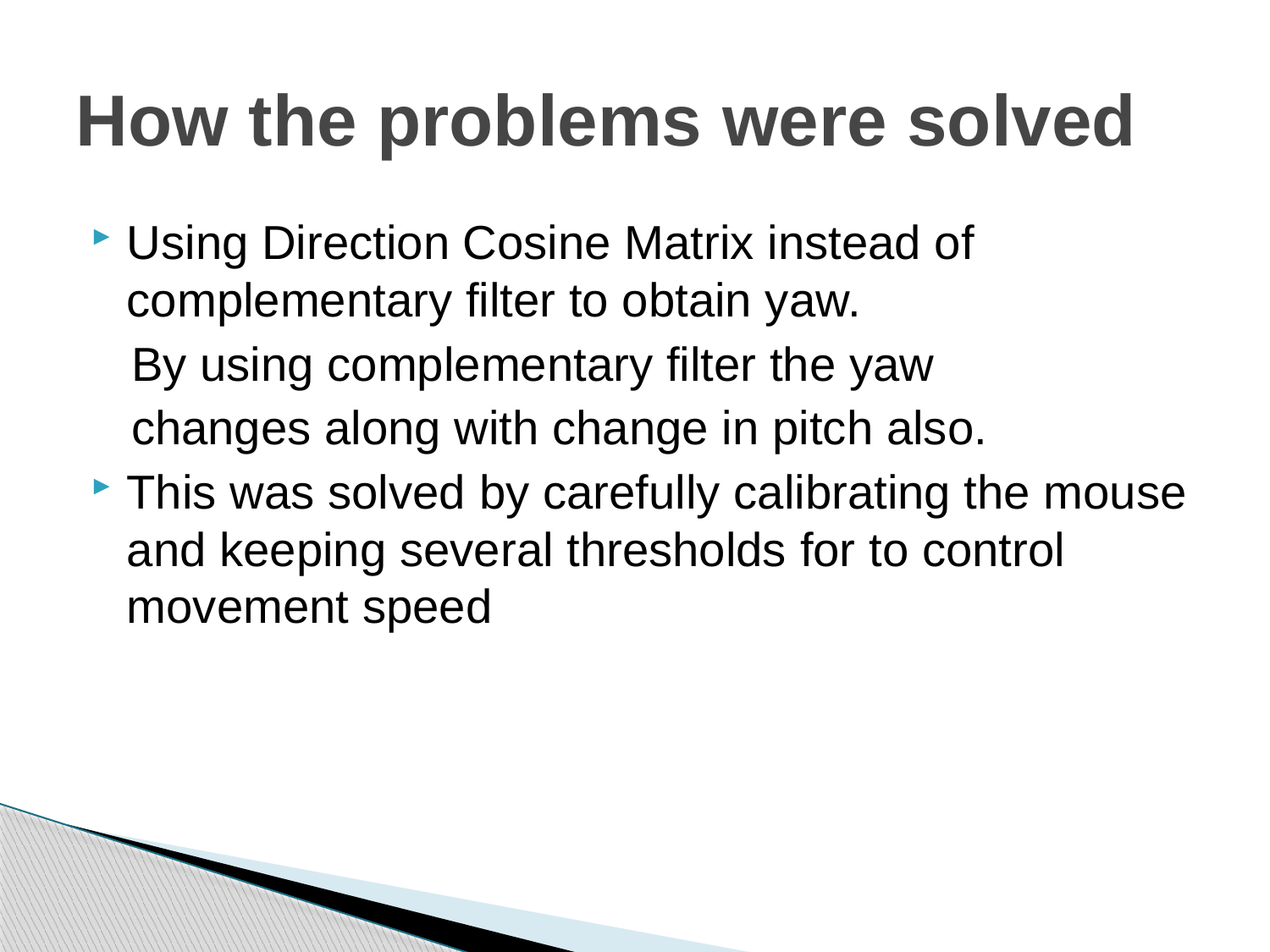

# How the problems were solved
Using Direction Cosine Matrix instead of complementary filter to obtain yaw.
   By using complementary filter the yaw
   changes along with change in pitch also.
This was solved by carefully calibrating the mouse and keeping several thresholds for to control movement speed